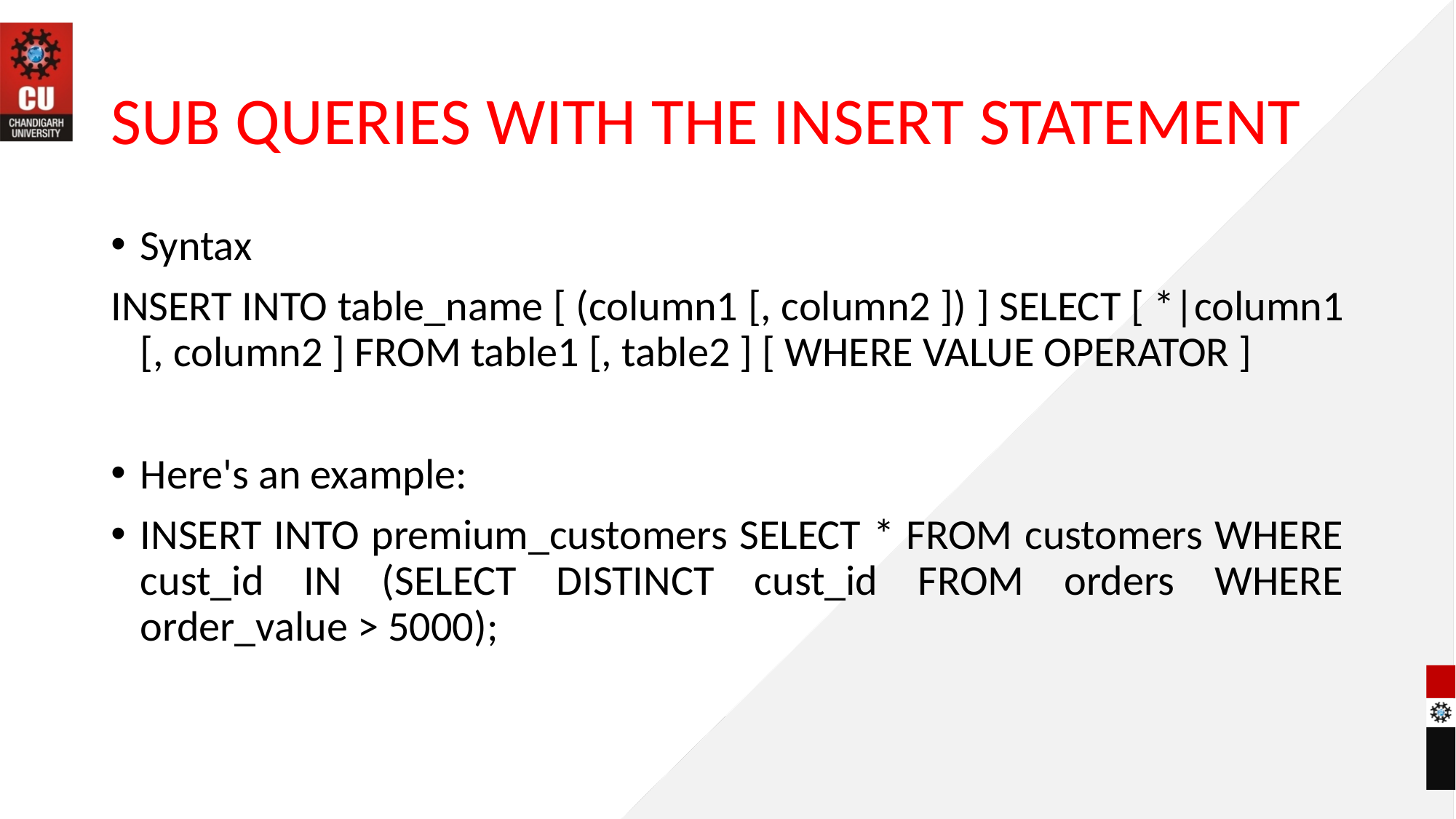

# SUB QUERIES WITH THE INSERT STATEMENT
Syntax
INSERT INTO table_name [ (column1 [, column2 ]) ] SELECT [ *|column1 [, column2 ] FROM table1 [, table2 ] [ WHERE VALUE OPERATOR ]

Here's an example:
INSERT INTO premium_customers SELECT * FROM customers WHERE cust_id IN (SELECT DISTINCT cust_id FROM orders WHERE order_value > 5000);